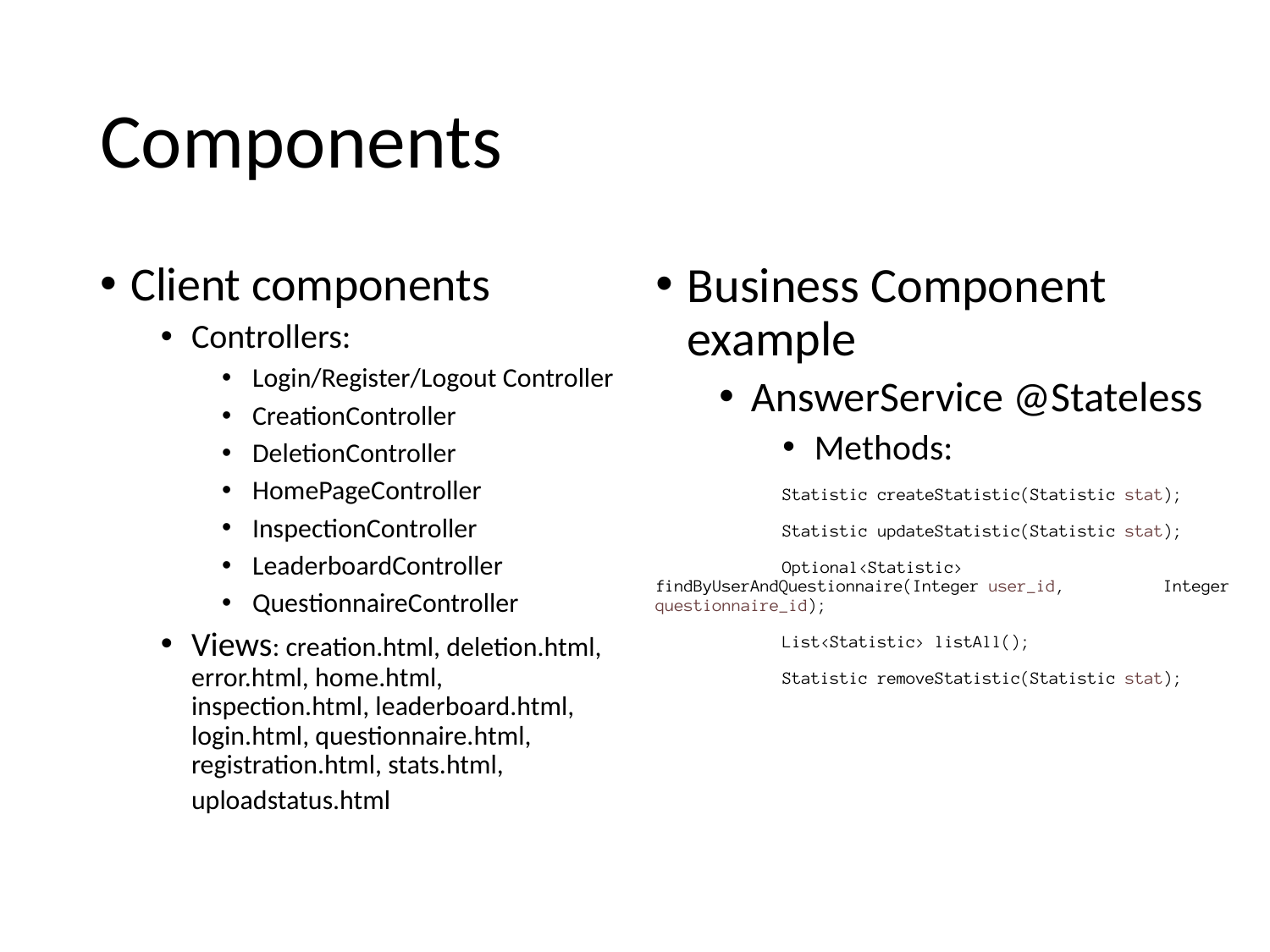

# Components
Client components
Controllers:
Login/Register/Logout Controller
CreationController
DeletionController
HomePageController
InspectionController
LeaderboardController
QuestionnaireController
Views: creation.html, deletion.html, error.html, home.html, inspection.html, leaderboard.html, login.html, questionnaire.html, registration.html, stats.html, uploadstatus.html
Business Component example
AnswerService @Stateless
Methods:
	Statistic createStatistic(Statistic stat);
	Statistic updateStatistic(Statistic stat);
	Optional<Statistic> 	findByUserAndQuestionnaire(Integer user_id, 	Integer questionnaire_id);
	List<Statistic> listAll();
	Statistic removeStatistic(Statistic stat);